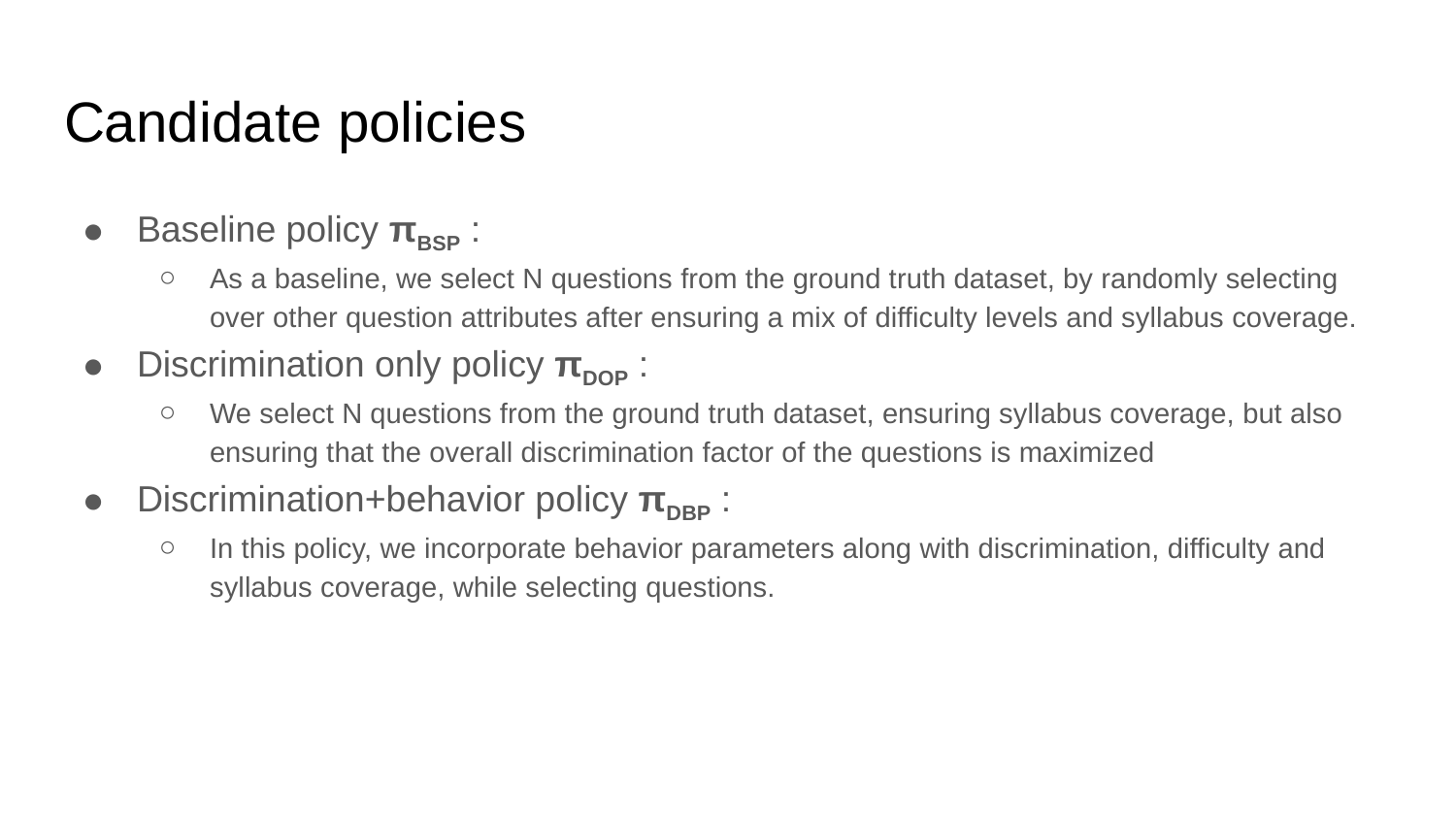

# Candidate policies
Baseline policy πBSP :
As a baseline, we select N questions from the ground truth dataset, by randomly selecting over other question attributes after ensuring a mix of difficulty levels and syllabus coverage.
Discrimination only policy πDOP :
We select N questions from the ground truth dataset, ensuring syllabus coverage, but also ensuring that the overall discrimination factor of the questions is maximized
Discrimination+behavior policy πDBP :
In this policy, we incorporate behavior parameters along with discrimination, difficulty and syllabus coverage, while selecting questions.